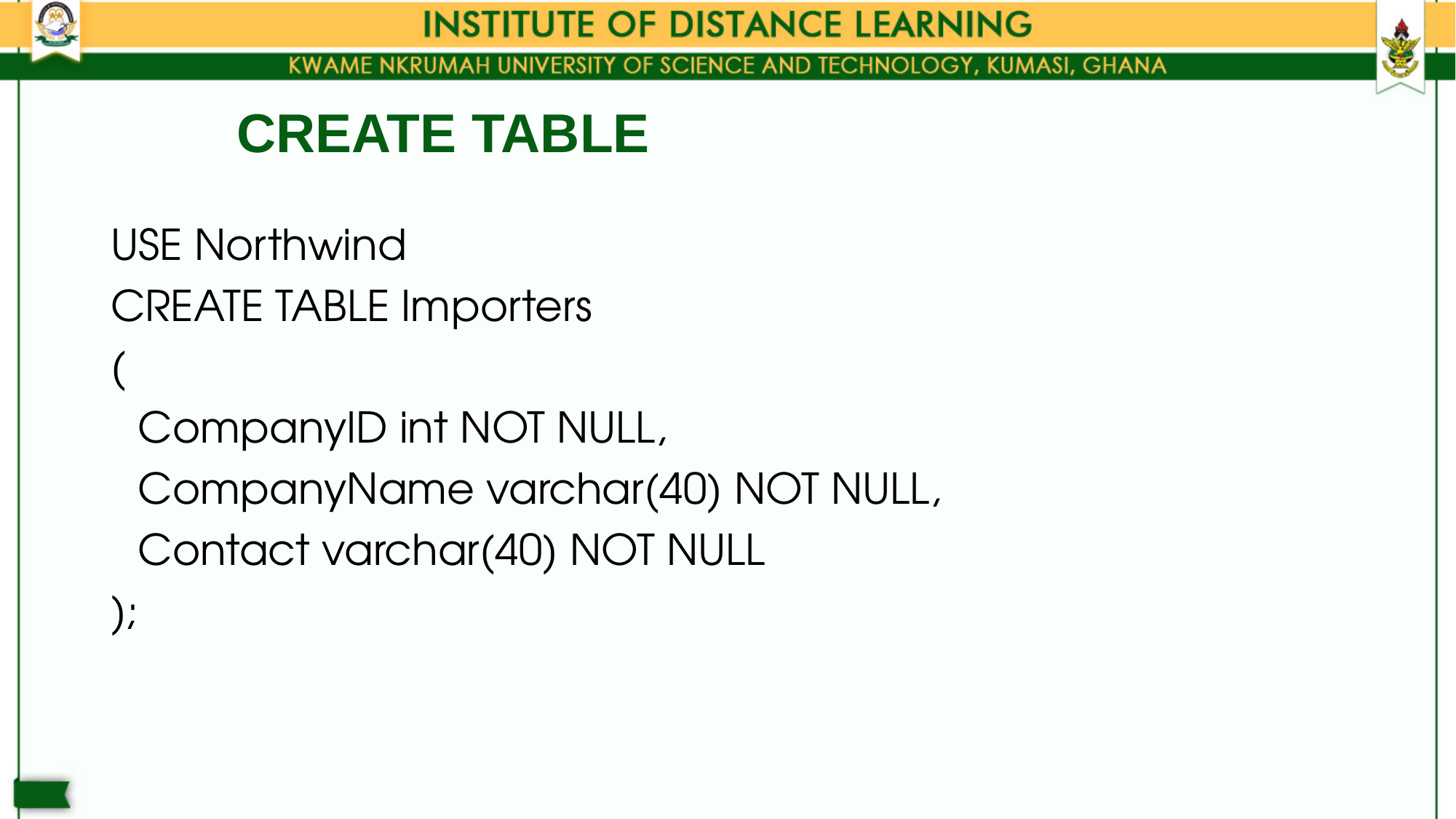

# CREATE TABLE
USE Northwind
CREATE TABLE Importers
(
	CompanyID int NOT NULL,
	CompanyName varchar(40) NOT NULL,
	Contact varchar(40) NOT NULL
);